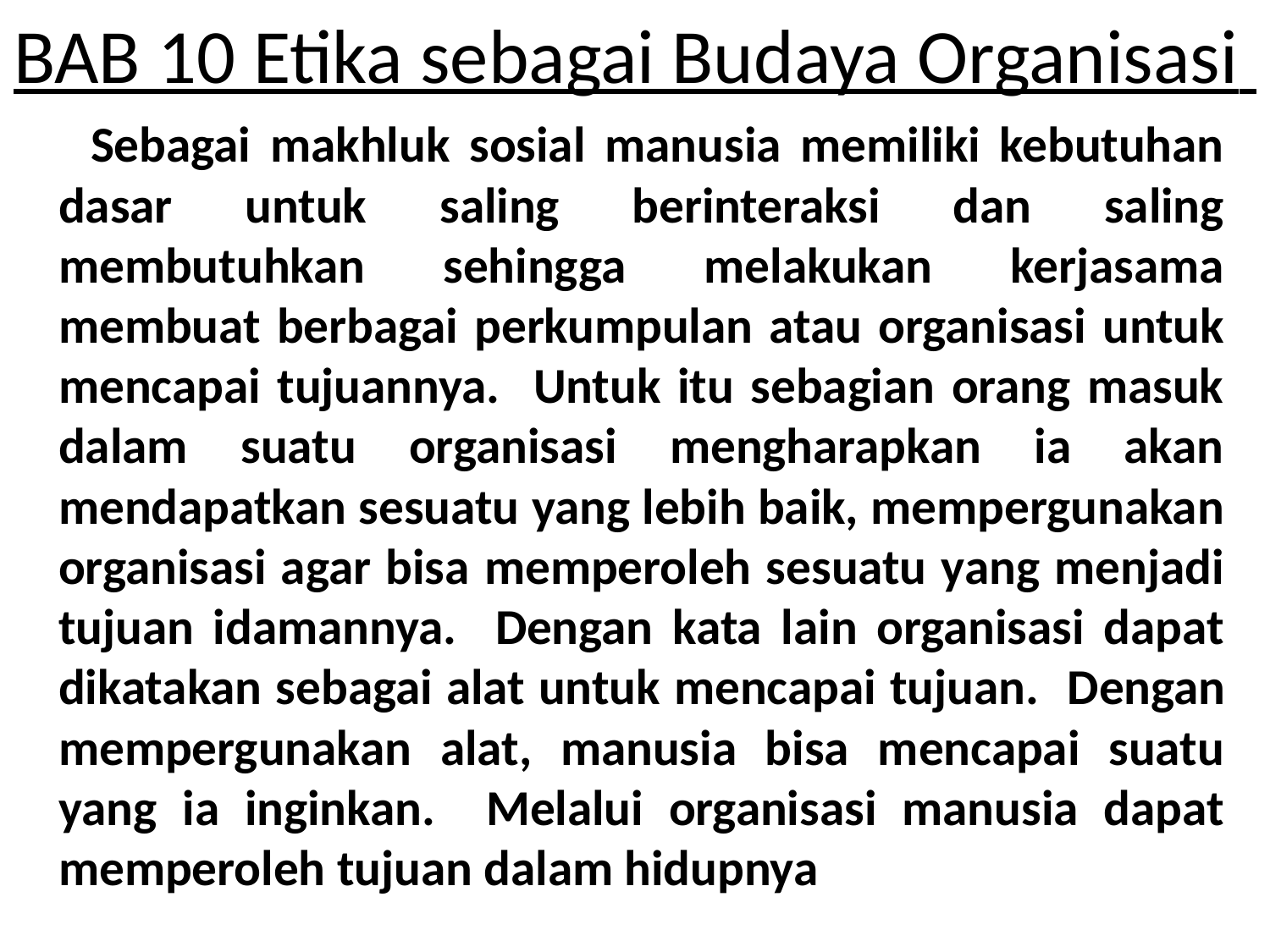

# BAB 10 Etika sebagai Budaya Organisasi
    Sebagai makhluk sosial manusia memiliki kebutuhan dasar untuk saling berinteraksi dan saling membutuhkan sehingga melakukan kerjasama membuat berbagai perkumpulan atau organisasi untuk mencapai tujuannya.  Untuk itu sebagian orang masuk dalam suatu organisasi mengharapkan ia akan mendapatkan sesuatu yang lebih baik, mempergunakan organisasi agar bisa memperoleh sesuatu yang menjadi tujuan idamannya.  Dengan kata lain organisasi dapat dikatakan sebagai alat untuk mencapai tujuan.  Dengan mempergunakan alat, manusia bisa mencapai suatu yang ia inginkan.  Melalui organisasi manusia dapat memperoleh tujuan dalam hidupnya